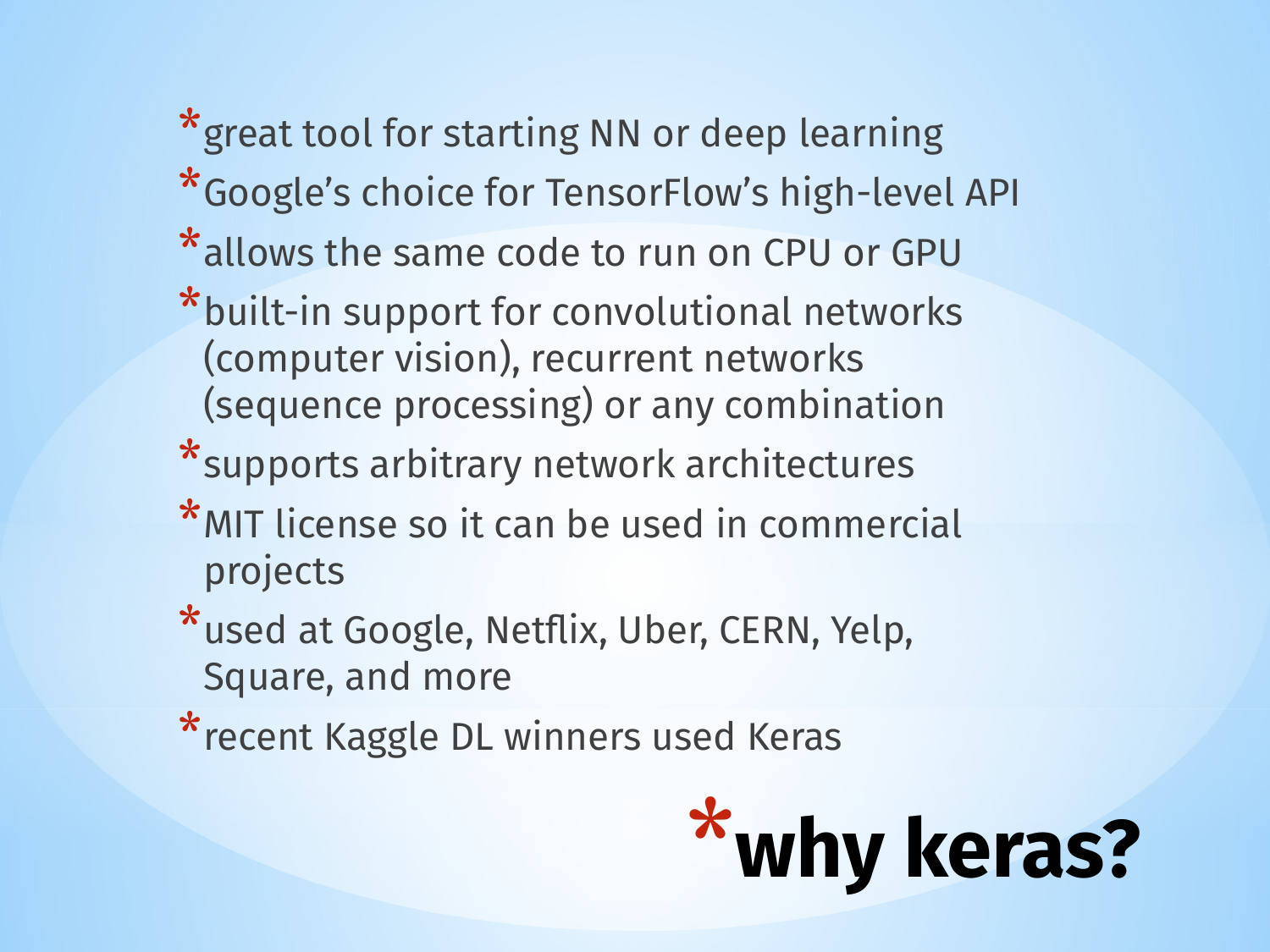

great tool for starting NN or deep learning
Google’s choice for TensorFlow’s high-level API
allows the same code to run on CPU or GPU
built-in support for convolutional networks (computer vision), recurrent networks (sequence processing) or any combination
supports arbitrary network architectures
MIT license so it can be used in commercial projects
used at Google, Netflix, Uber, CERN, Yelp, Square, and more
recent Kaggle DL winners used Keras

# why keras?